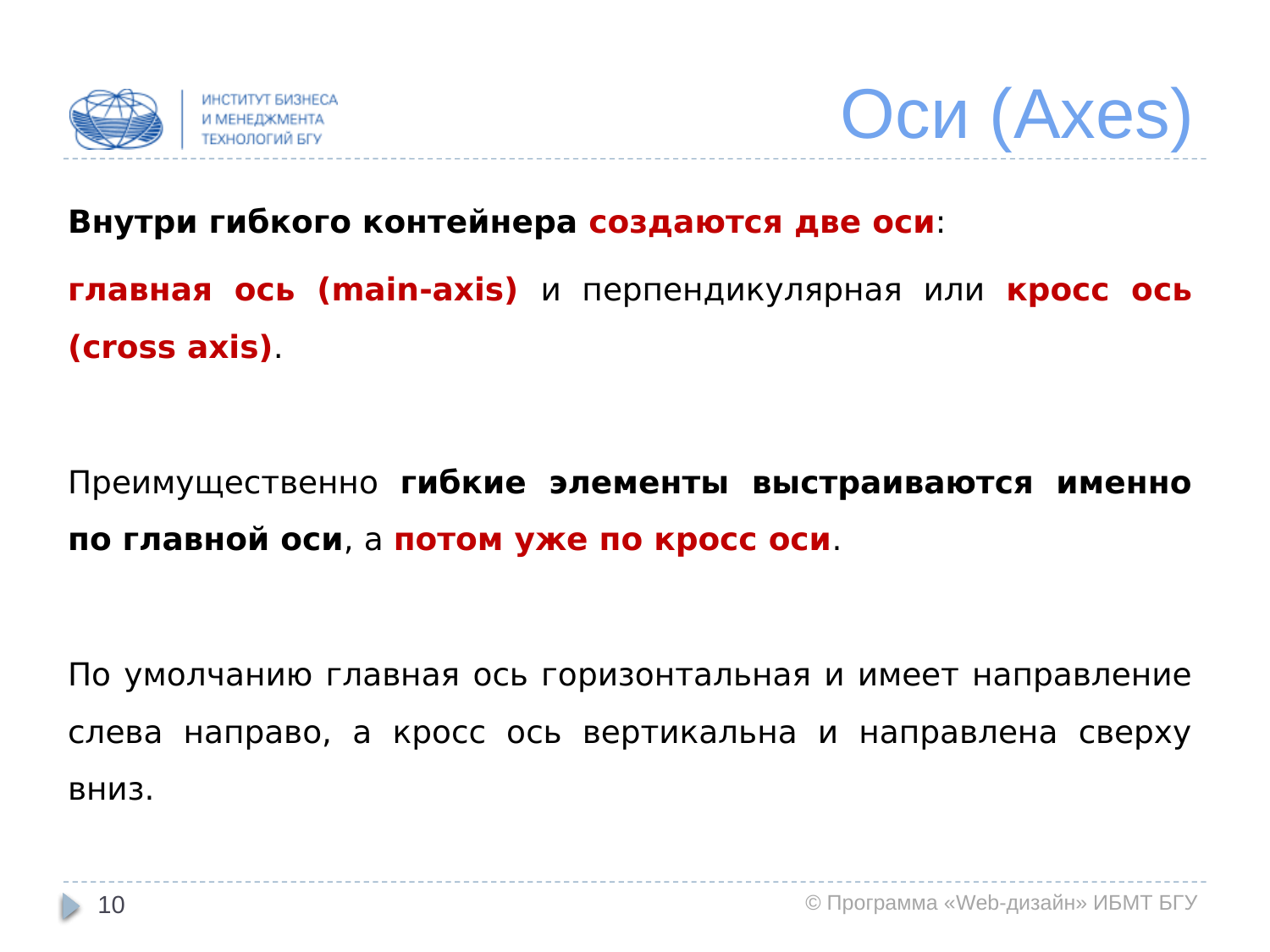

# Оси (Axes)
Внутри гибкого контейнера создаются две оси:
главная ось (main-axis) и перпендикулярная или кросс ось (cross axis).

Преимущественно гибкие элементы выстраиваются именно по главной оси, а потом уже по кросс оси.

По умолчанию главная ось горизонтальная и имеет направление слева направо, а кросс ось вертикальна и направлена сверху вниз.

10